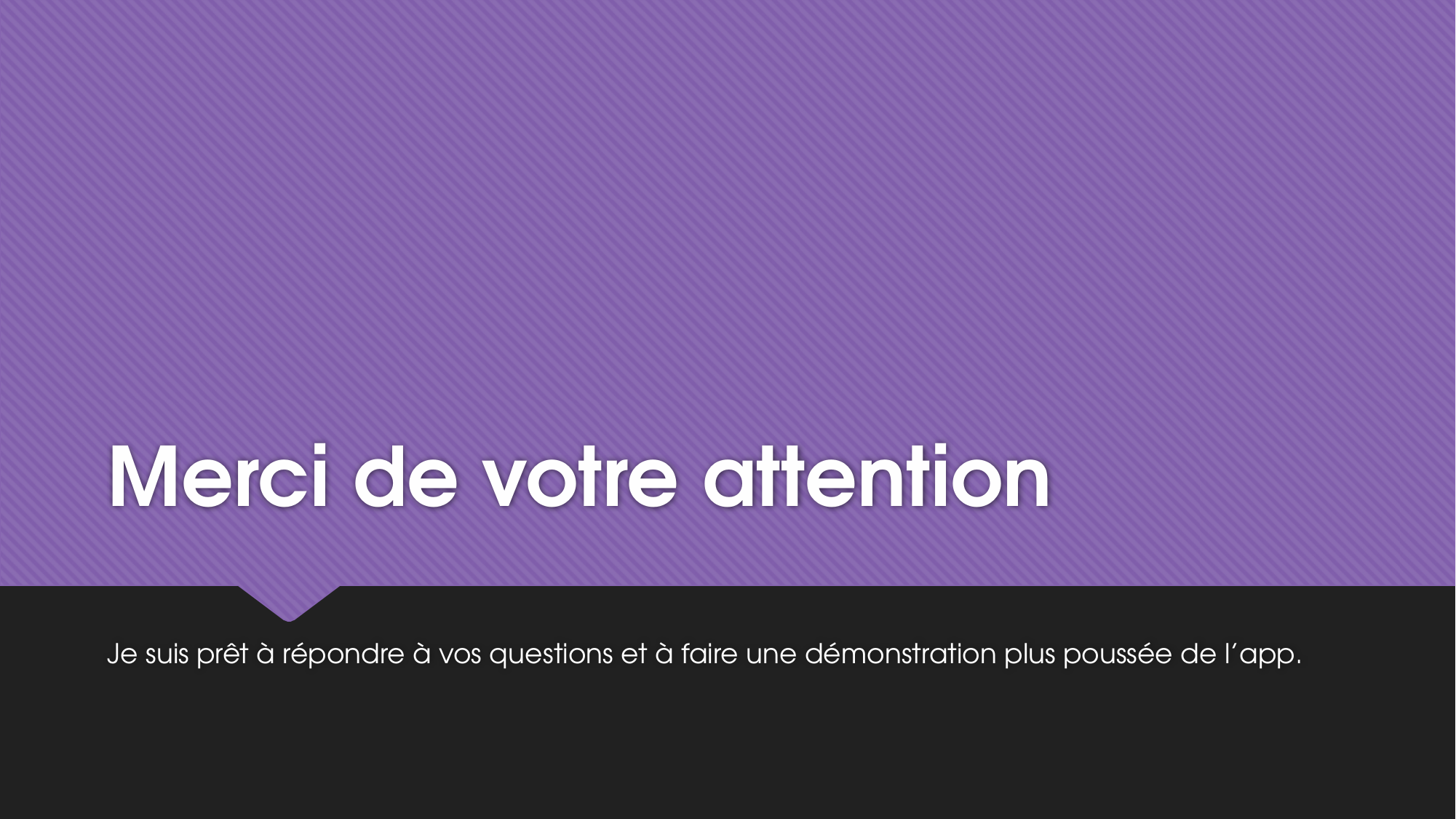

# Merci de votre attention
Je suis prêt à répondre à vos questions et à faire une démonstration plus poussée de l’app.